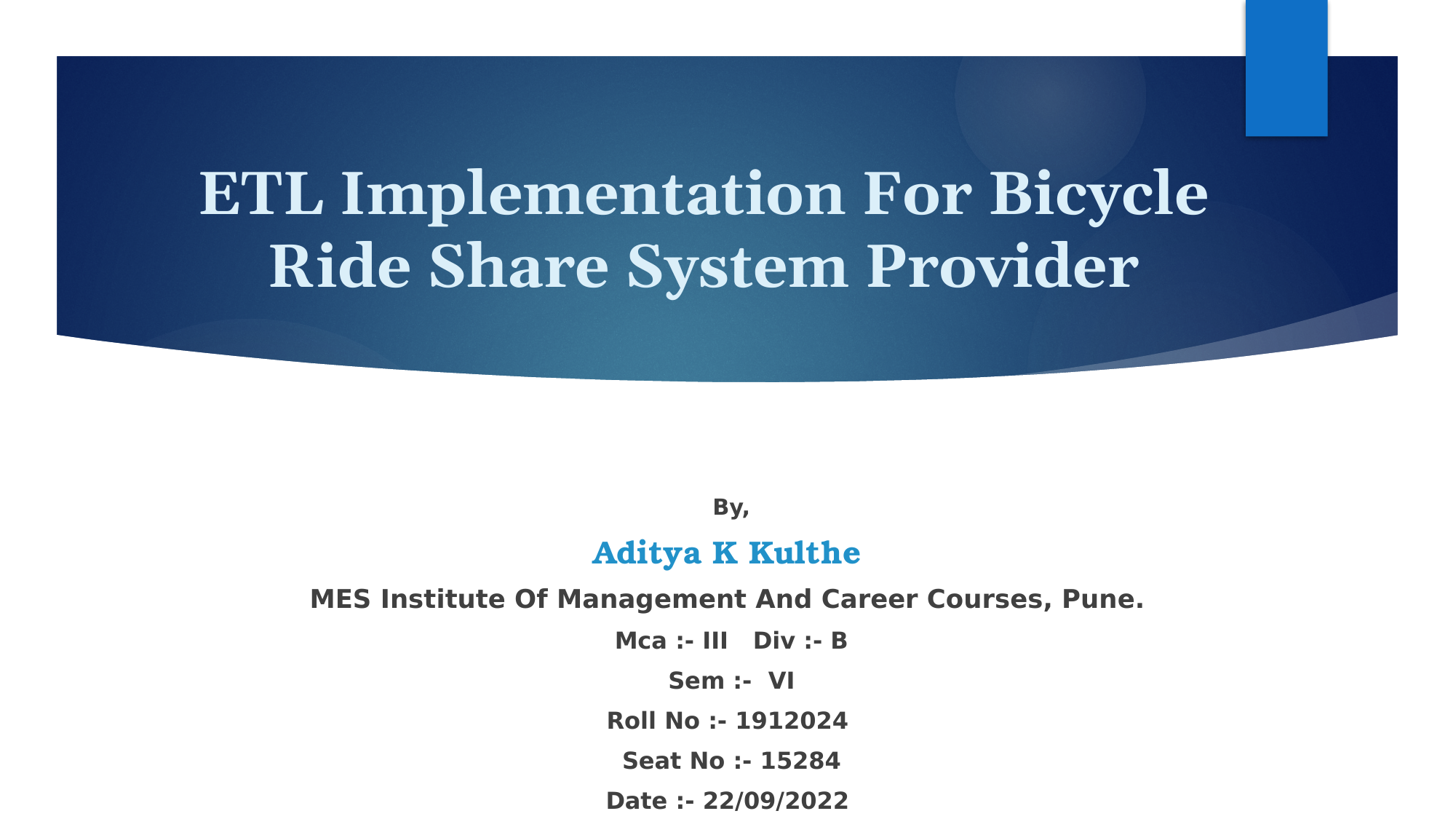

# ETL Implementation For Bicycle Ride Share System Provider

 By,
Aditya K Kulthe
MES Institute Of Management And Career Courses, Pune.
 Mca :- III   Div :- B
 Sem :-  VI
Roll No :- 1912024
 Seat No :- 15284
Date :- 22/09/2022